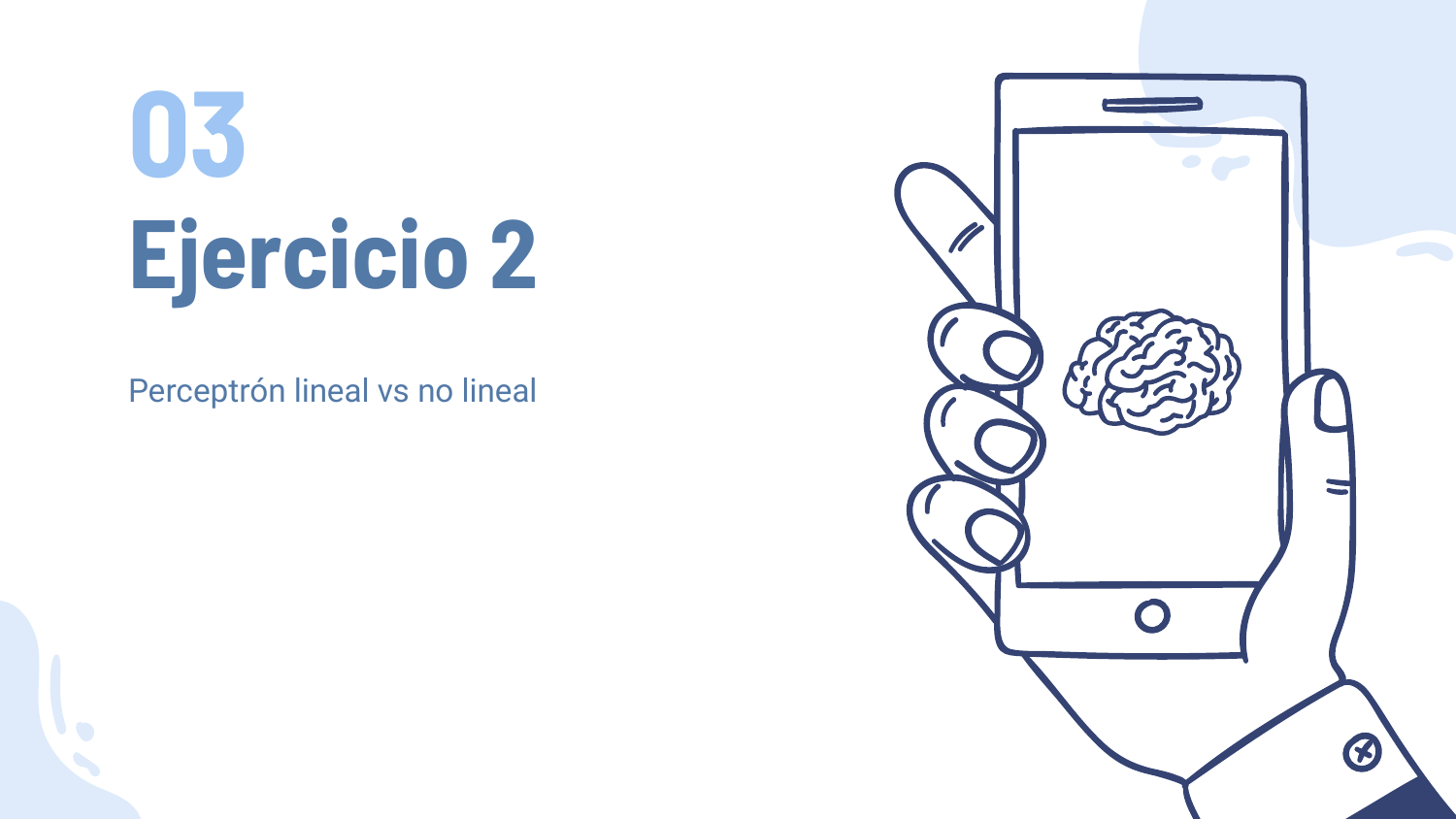

03

# Ejercicio 2

Perceptrón lineal vs no lineal